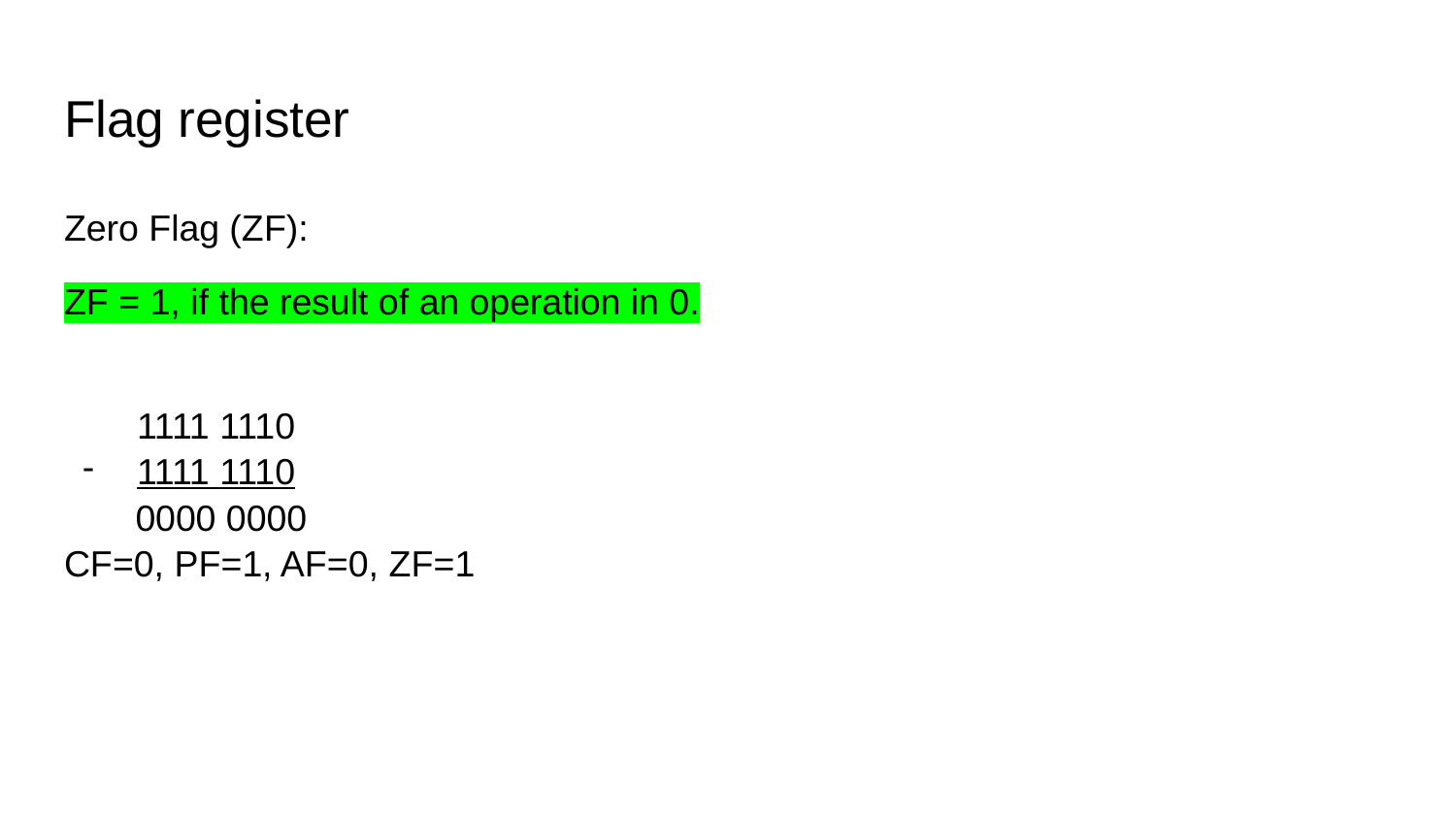

# Flag register
Zero Flag (ZF):
ZF = 1, if the result of an operation in 0.

1111 1110
1111 1110
       0000 0000
CF=0, PF=1, AF=0, ZF=1